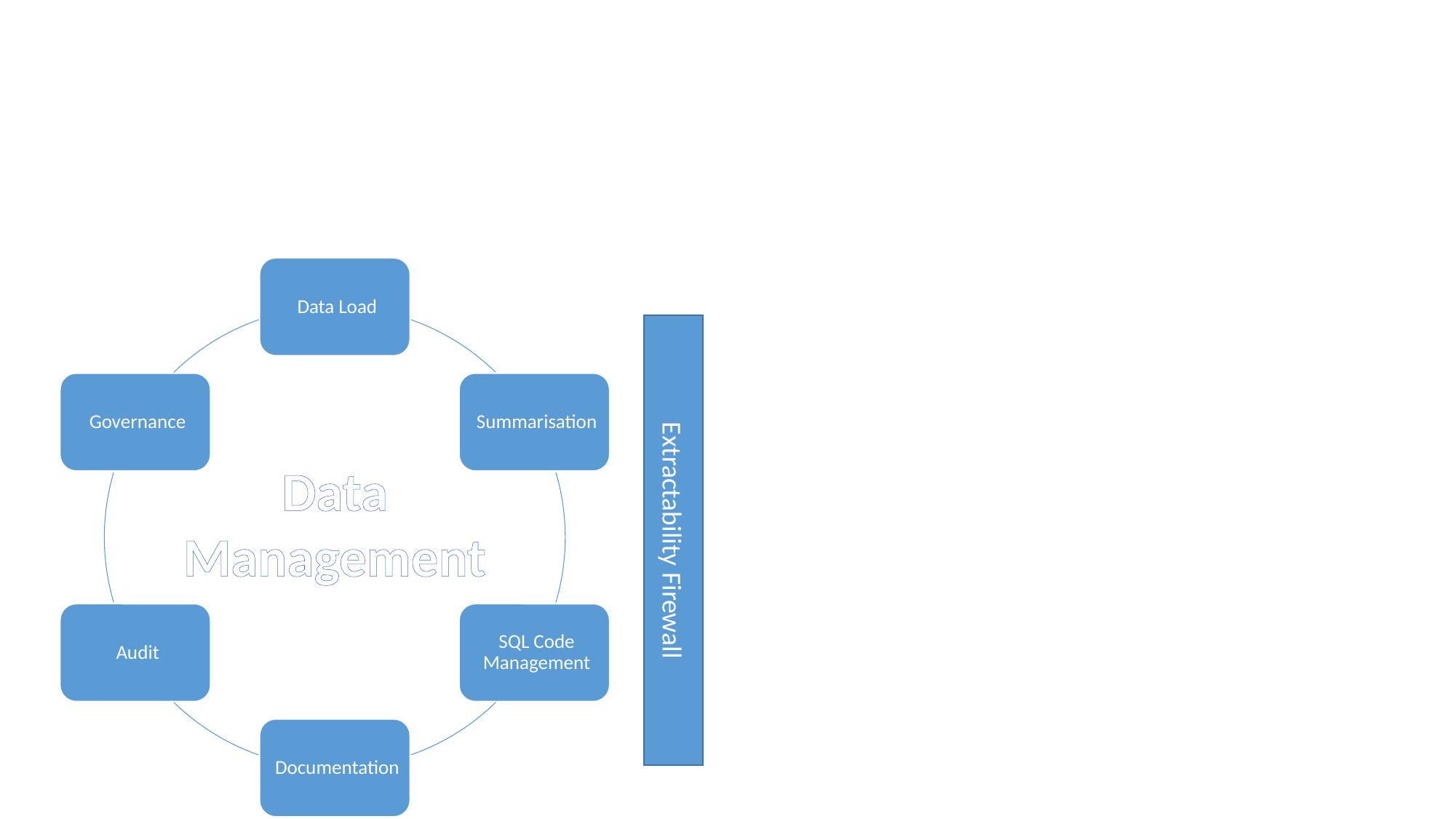

Data Load
Summarisation
SQL Code Management
Documentation
Audit
Governance
Extractability Firewall
Data
Management